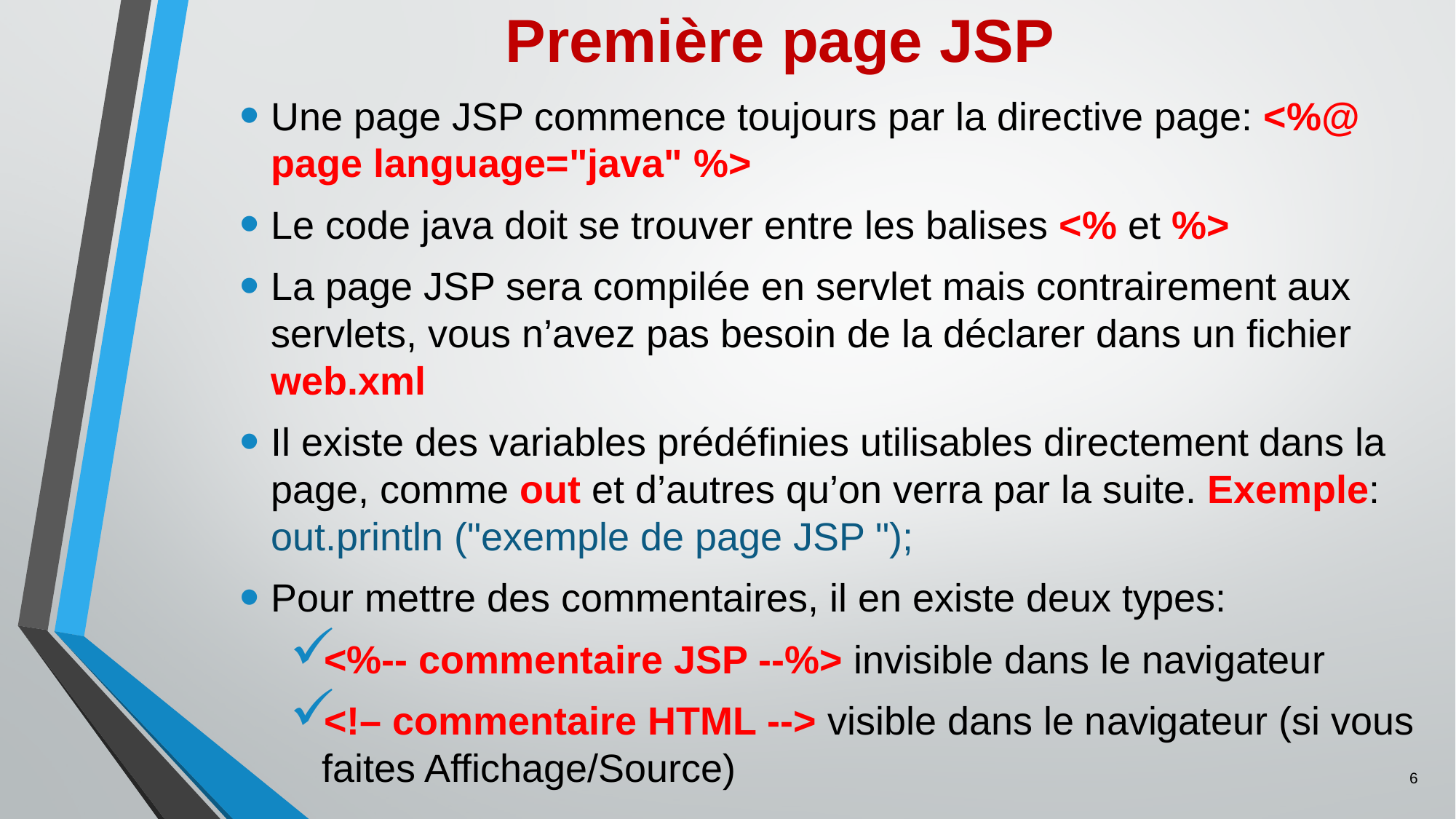

Première page JSP
Une page JSP commence toujours par la directive page: <%@ page language="java" %>
Le code java doit se trouver entre les balises <% et %>
La page JSP sera compilée en servlet mais contrairement aux servlets, vous n’avez pas besoin de la déclarer dans un fichier web.xml
Il existe des variables prédéfinies utilisables directement dans la page, comme out et d’autres qu’on verra par la suite. Exemple: out.println ("exemple de page JSP ");
Pour mettre des commentaires, il en existe deux types:
<%-- commentaire JSP --%> invisible dans le navigateur
<!– commentaire HTML --> visible dans le navigateur (si vous faites Affichage/Source)
6